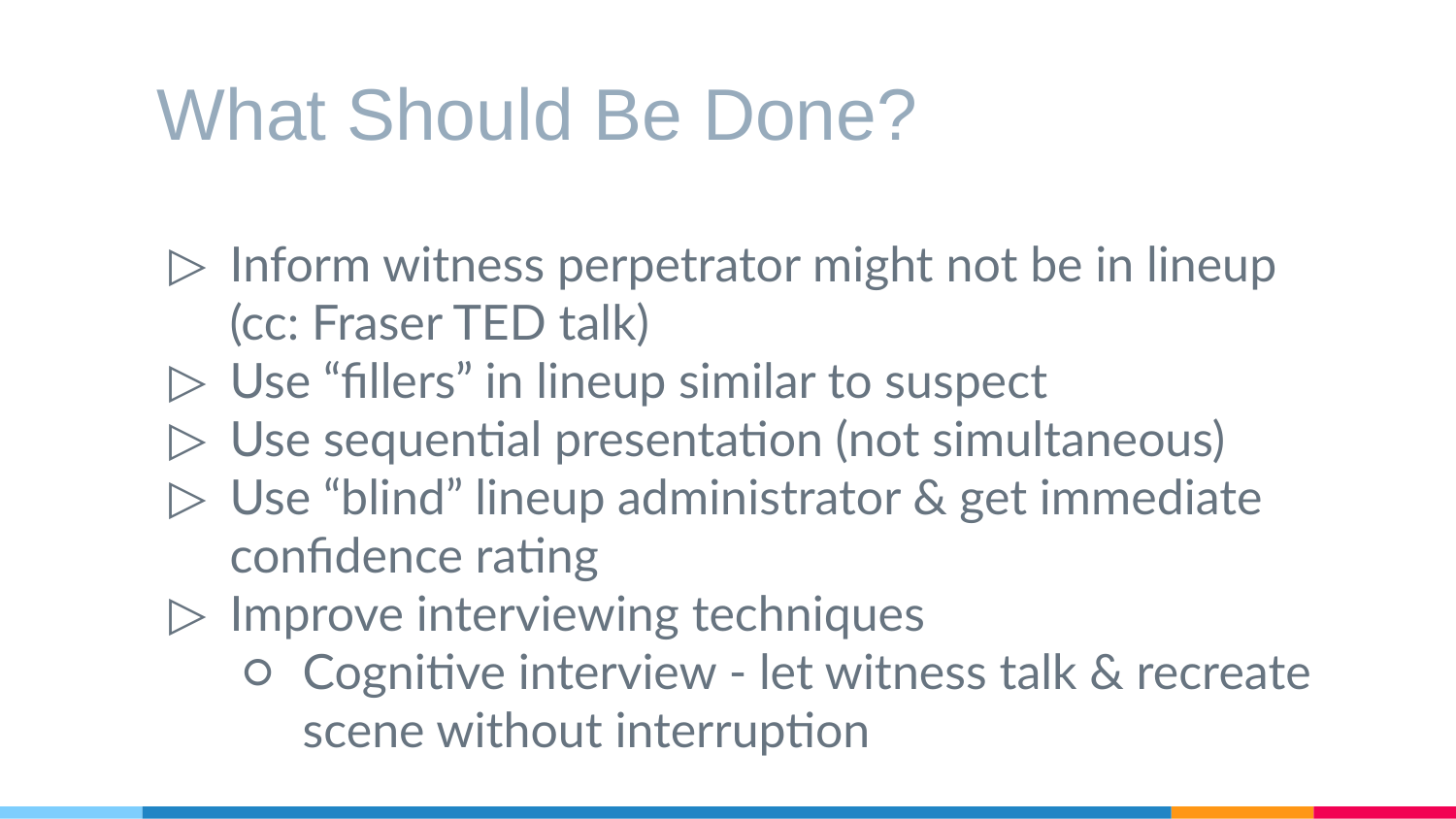

# What Should Be Done?
Inform witness perpetrator might not be in lineup (cc: Fraser TED talk)
Use “fillers” in lineup similar to suspect
Use sequential presentation (not simultaneous)
Use “blind” lineup administrator & get immediate confidence rating
Improve interviewing techniques
Cognitive interview - let witness talk & recreate scene without interruption